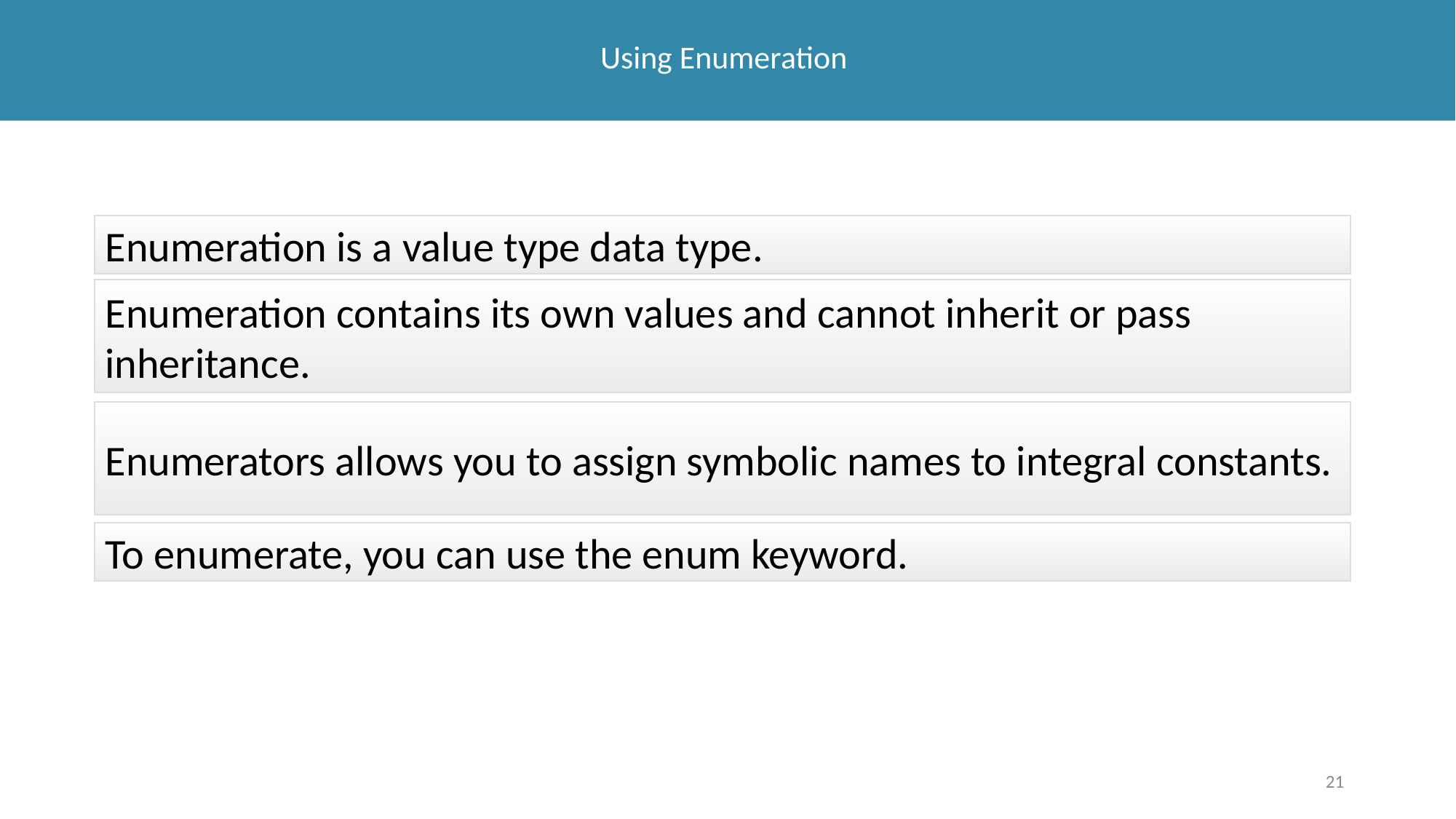

# Using Enumeration
Enumeration is a value type data type.
Enumeration contains its own values and cannot inherit or pass inheritance.
Enumerators allows you to assign symbolic names to integral constants.
To enumerate, you can use the enum keyword.
21